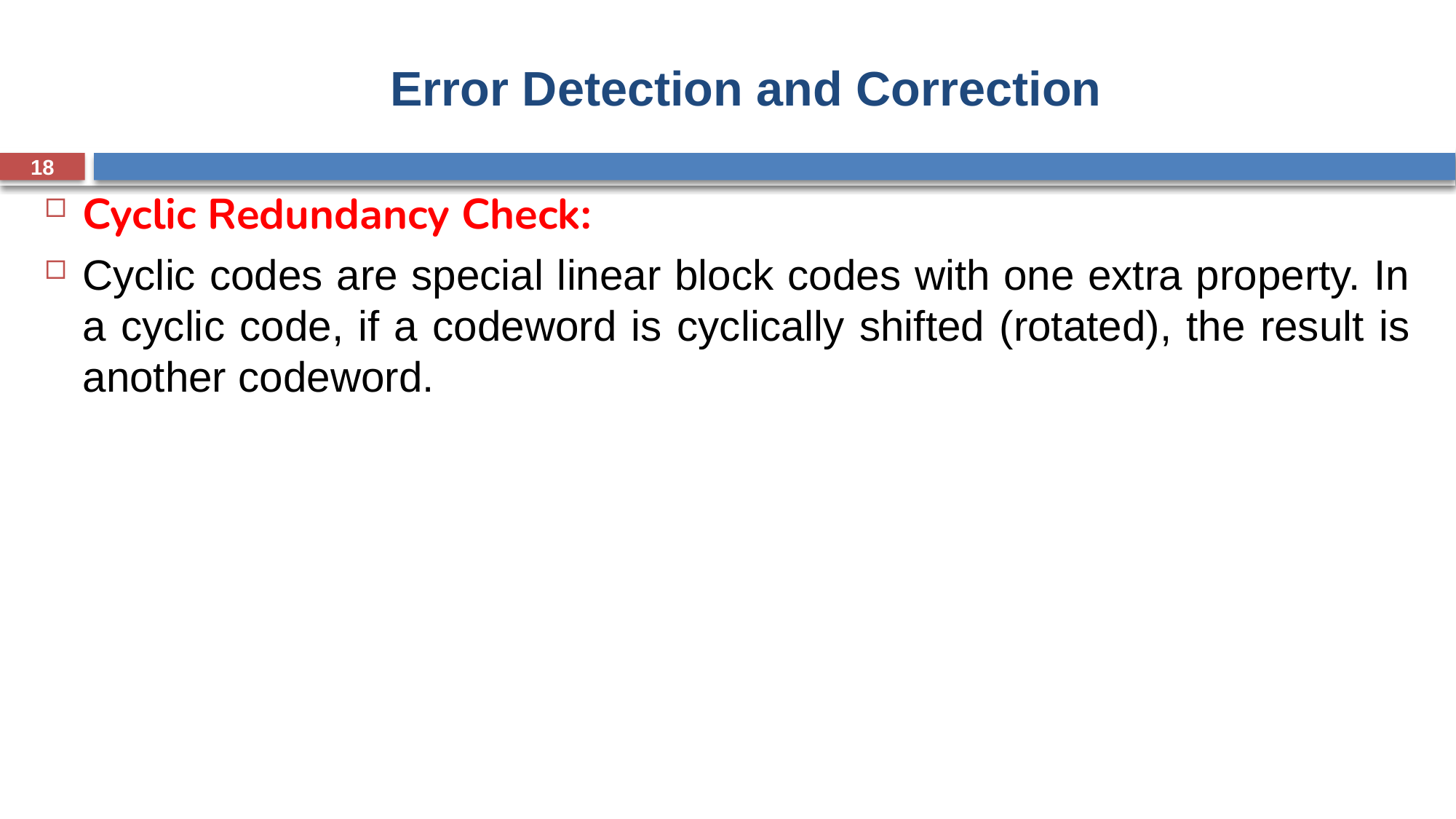

# Error Detection and Correction
18
Cyclic Redundancy Check:
Cyclic codes are special linear block codes with one extra property. In a cyclic code, if a codeword is cyclically shifted (rotated), the result is another codeword.